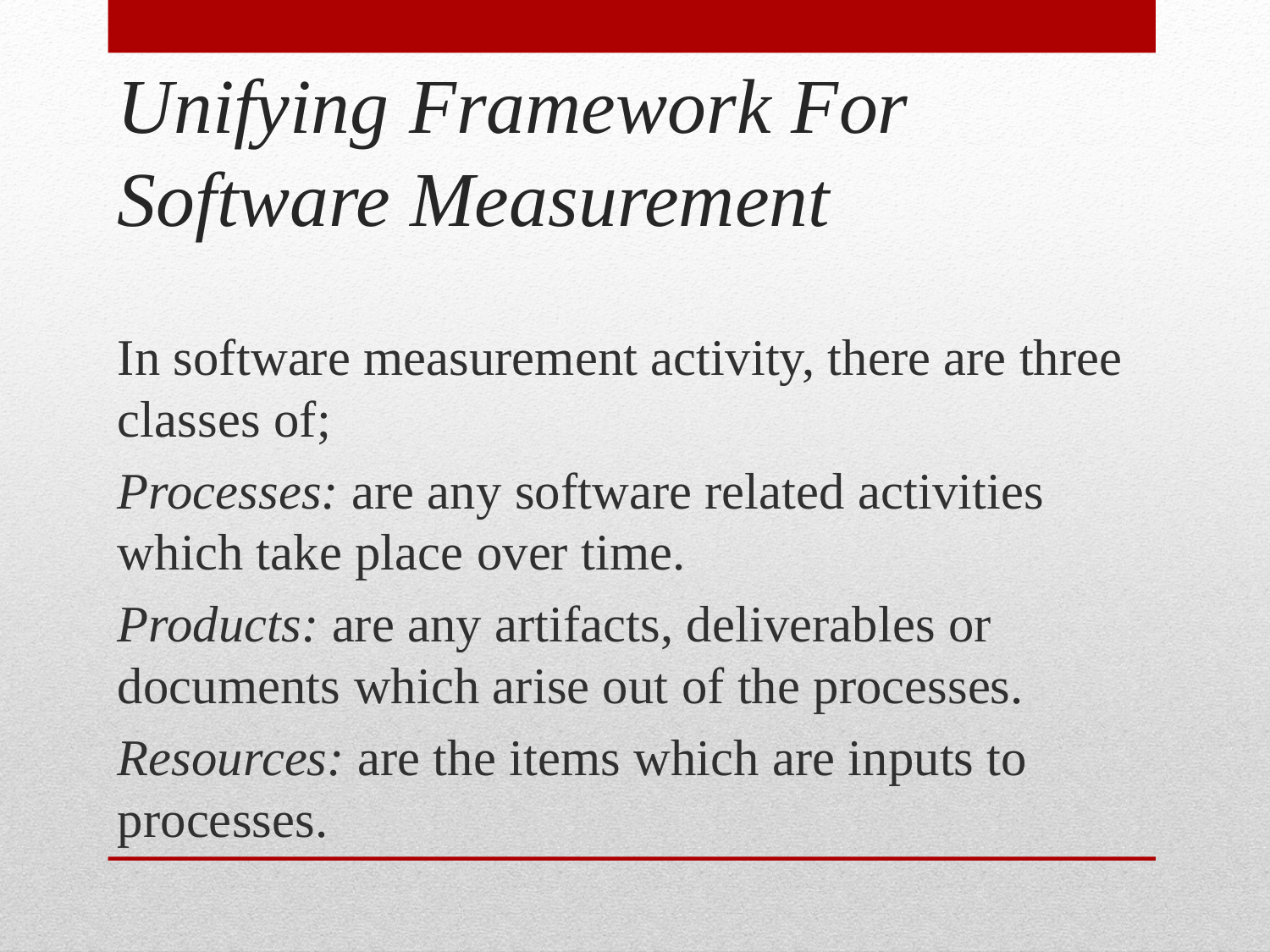

# Unifying Framework For Software Measurement
In software measurement activity, there are three classes of;
Processes: are any software related activities which take place over time.
Products: are any artifacts, deliverables or documents which arise out of the processes.
Resources: are the items which are inputs to processes.